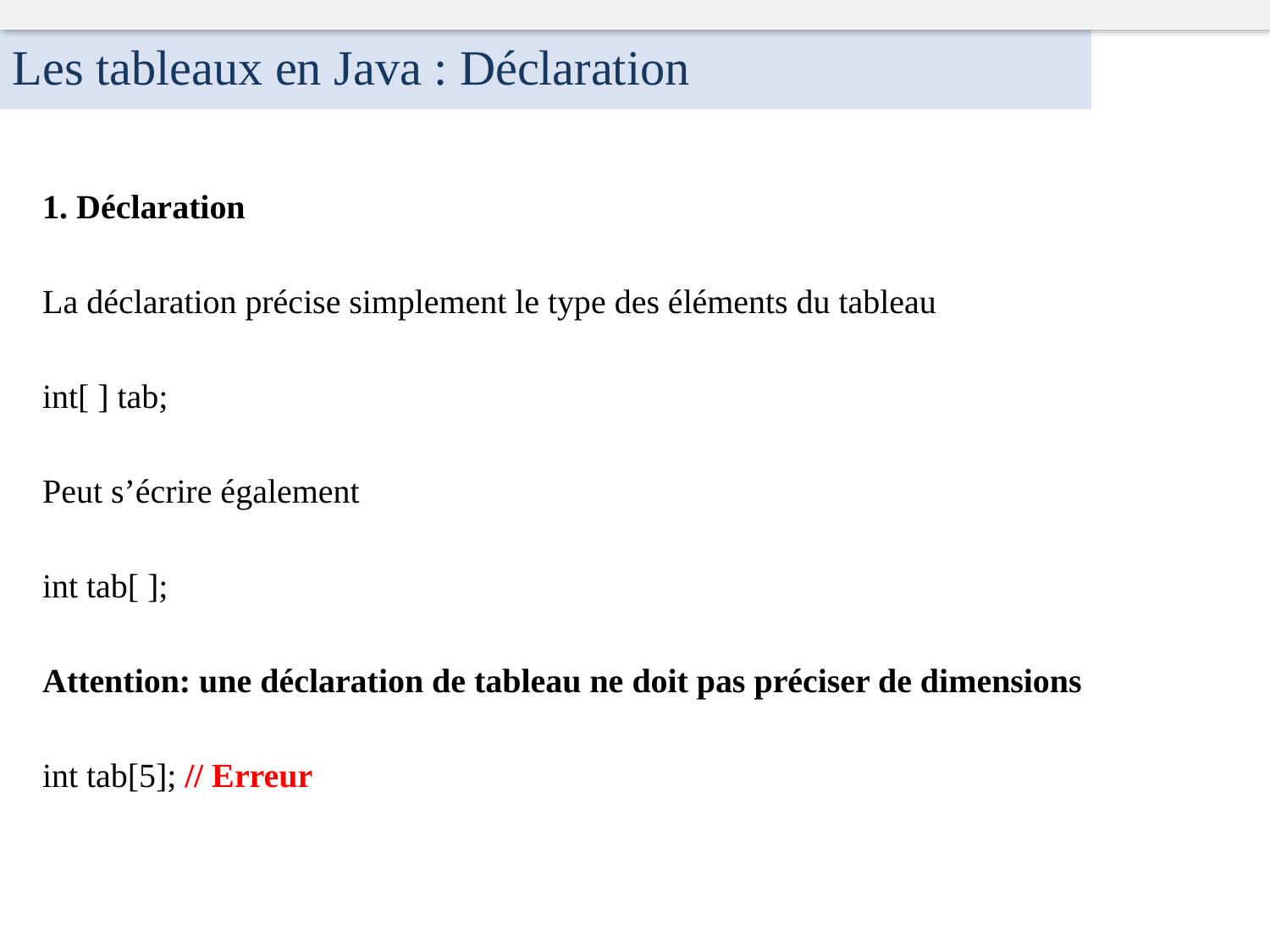

Les tableaux en Java : Déclaration
1. Déclaration

La déclaration précise simplement le type des éléments du tableau

int[ ] tab;

Peut s’écrire également

int tab[ ];

Attention: une déclaration de tableau ne doit pas préciser de dimensions

int tab[5]; // Erreur